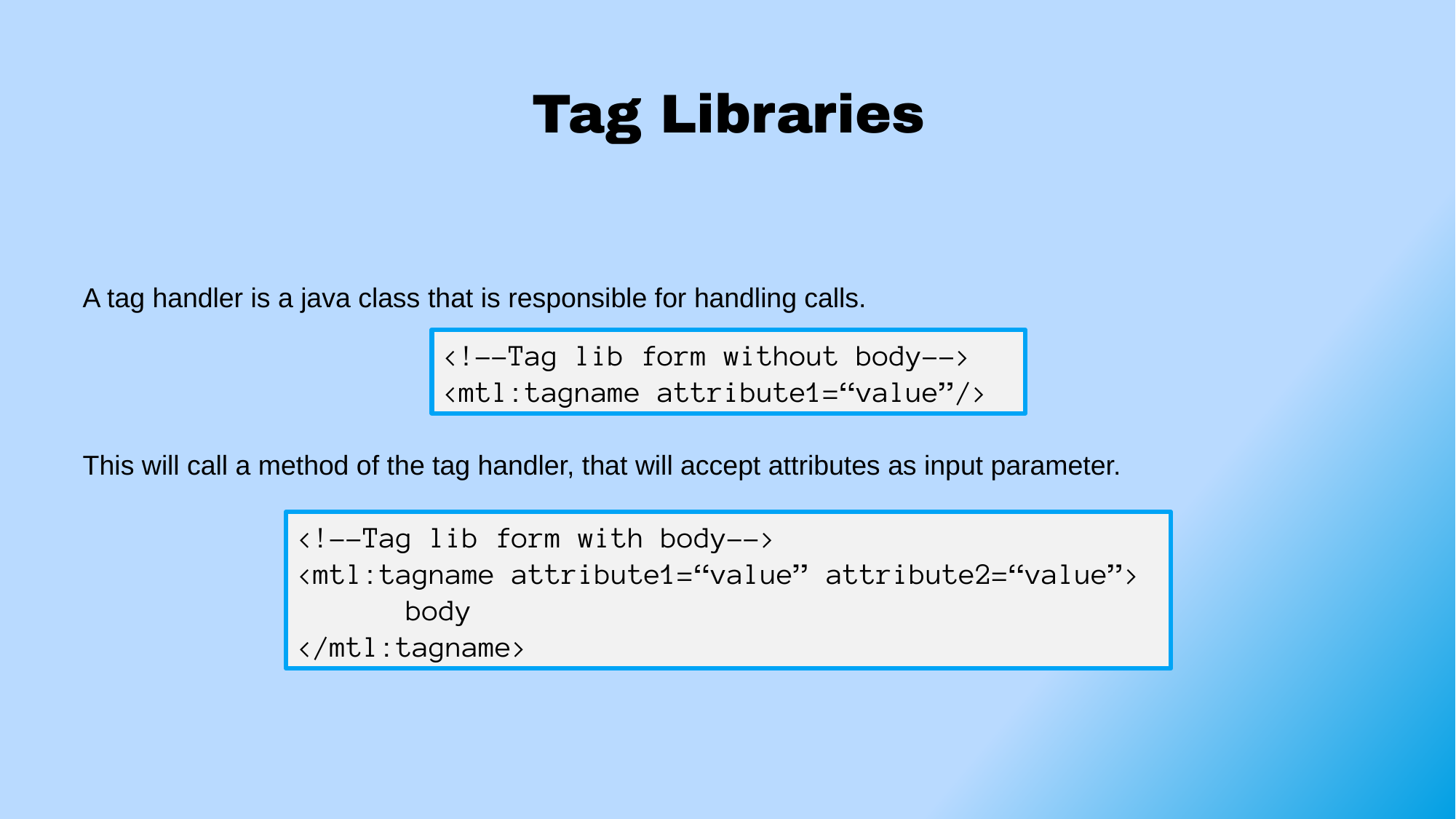

# Tag Libraries
A tag handler is a java class that is responsible for handling calls.

This will call a method of the tag handler, that will accept attributes as input parameter.

<!--Tag lib form without body-->
<mtl:tagname attribute1=“value”/>
<!--Tag lib form with body-->
<mtl:tagname attribute1=“value” attribute2=“value”>
	body
</mtl:tagname>